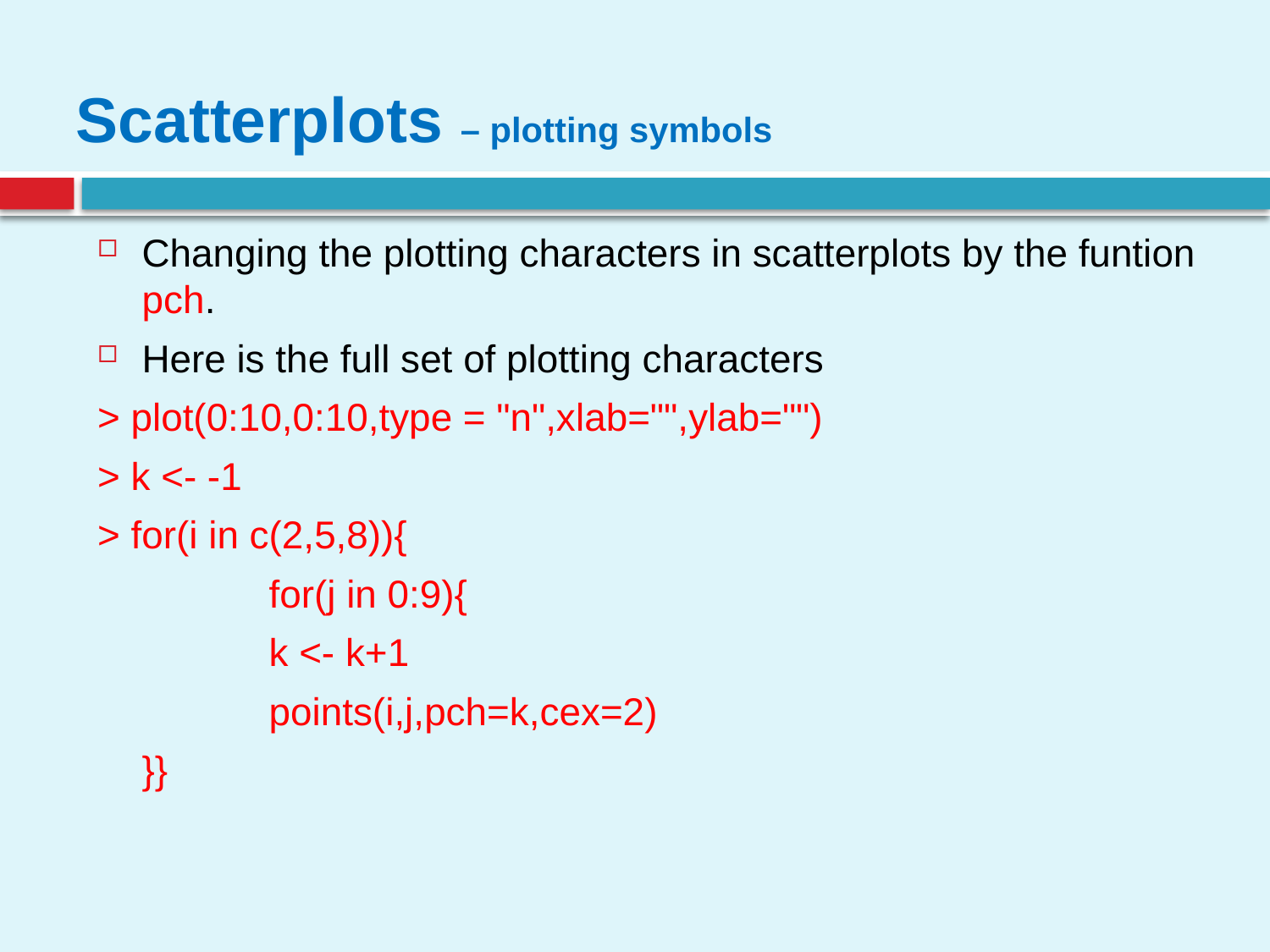

# Scatterplots – plotting symbols
Changing the plotting characters in scatterplots by the funtion pch.
Here is the full set of plotting characters
> plot(0:10,0:10,type = "n",xlab="",ylab="")
> k <- -1
> for(i in c(2,5,8)){
		for(j in 0:9){
		k <- k+1
		points(i,j,pch=k,cex=2)
	}}